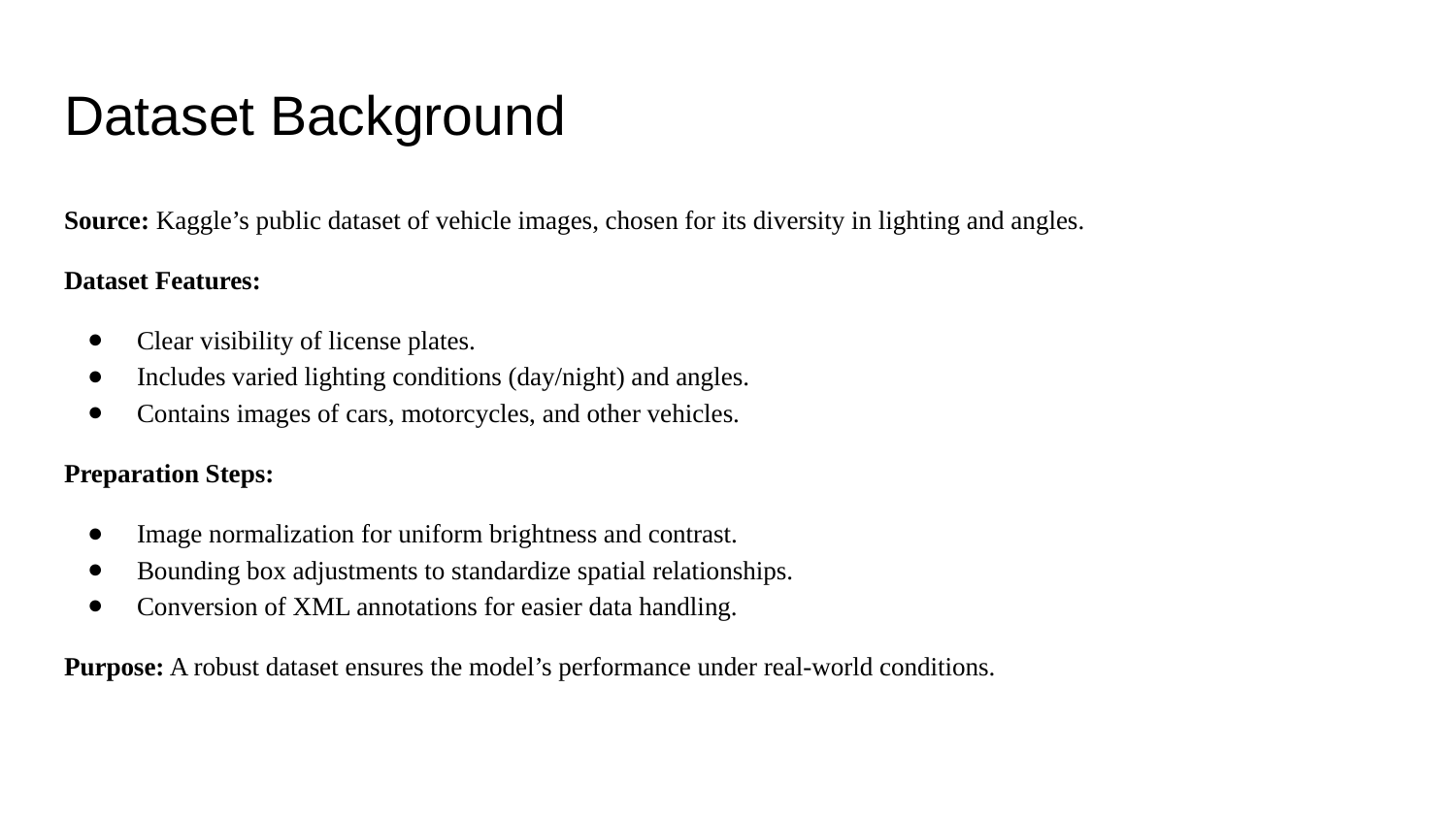

# Dataset Background
Source: Kaggle’s public dataset of vehicle images, chosen for its diversity in lighting and angles.
Dataset Features:
Clear visibility of license plates.
Includes varied lighting conditions (day/night) and angles.
Contains images of cars, motorcycles, and other vehicles.
Preparation Steps:
Image normalization for uniform brightness and contrast.
Bounding box adjustments to standardize spatial relationships.
Conversion of XML annotations for easier data handling.
Purpose: A robust dataset ensures the model’s performance under real-world conditions.